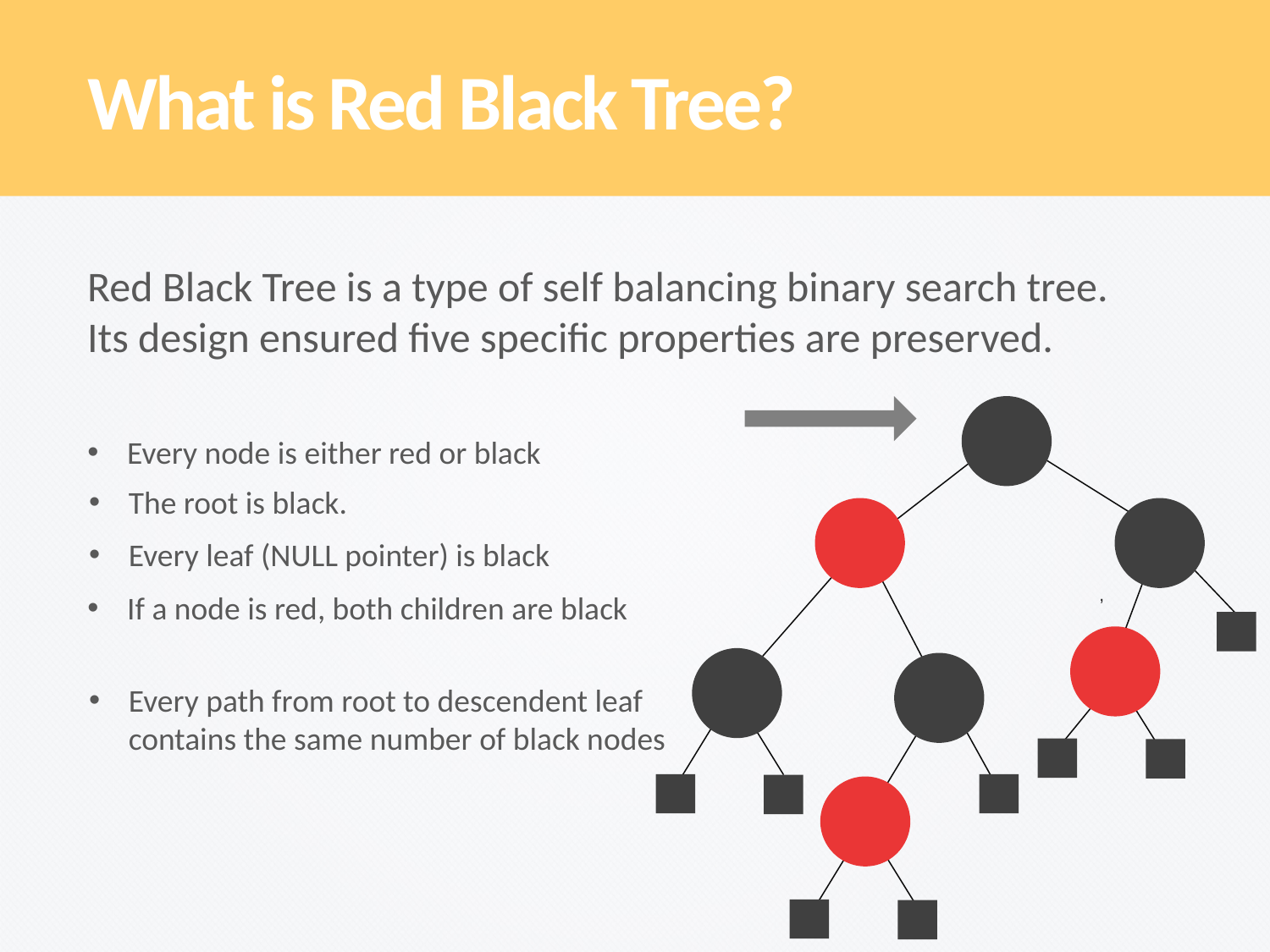

What is Red Black Tree?
Red Black Tree is a type of self balancing binary search tree. Its design ensured five specific properties are preserved.

Every node is either red or black
The root is black.

Every leaf (NULL pointer) is black
If a node is red, both children are black
  ,

Every path from root to descendent leaf contains the same number of black nodes